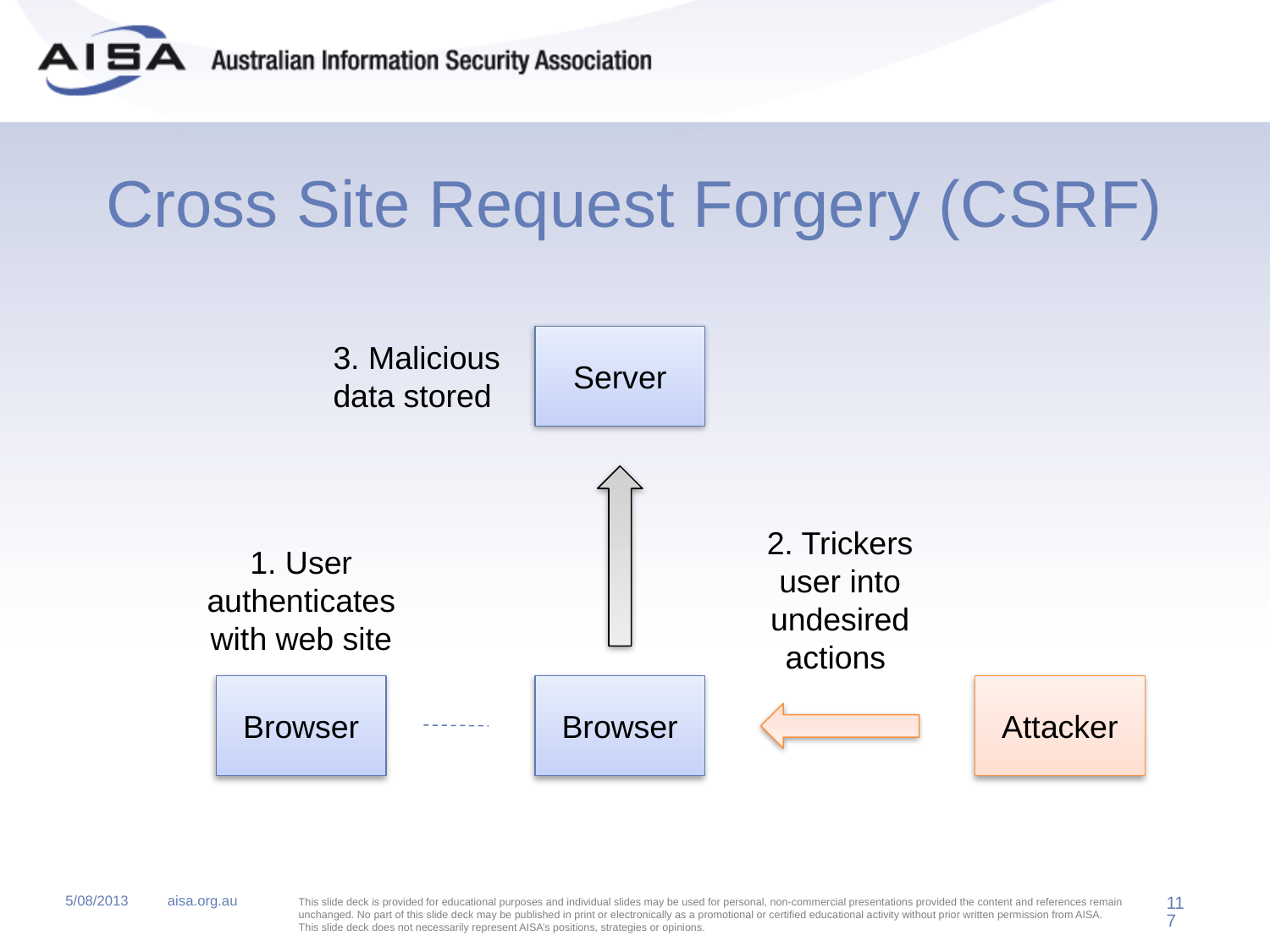

# Cross Site Request Forgery (CSRF)
Server
3. Malicious data stored

2. Trickers user into undesired actions
1. User authenticates with web site
Browser
Browser
Attacker